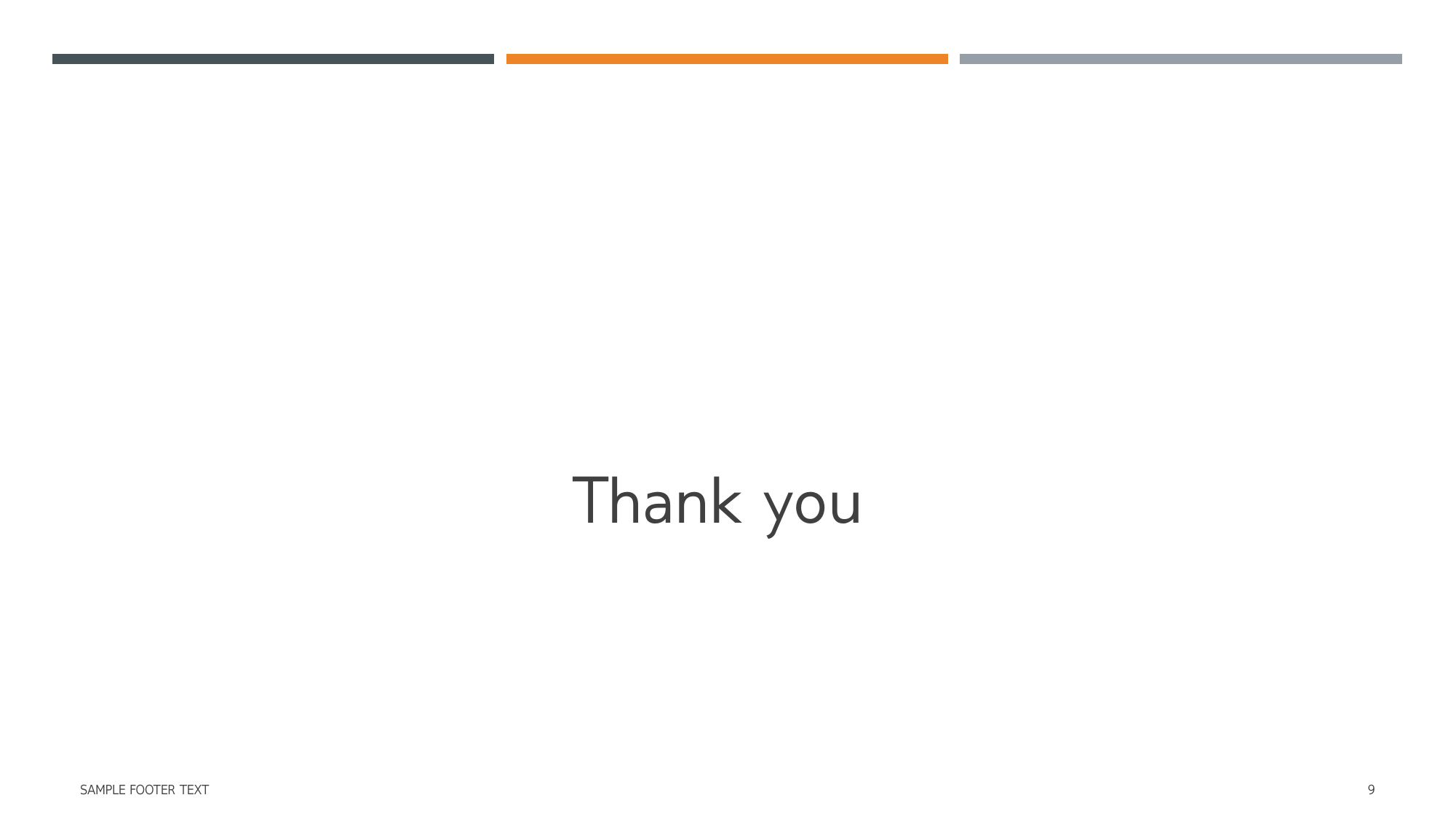

#
Thank you
Sample Footer Text
9